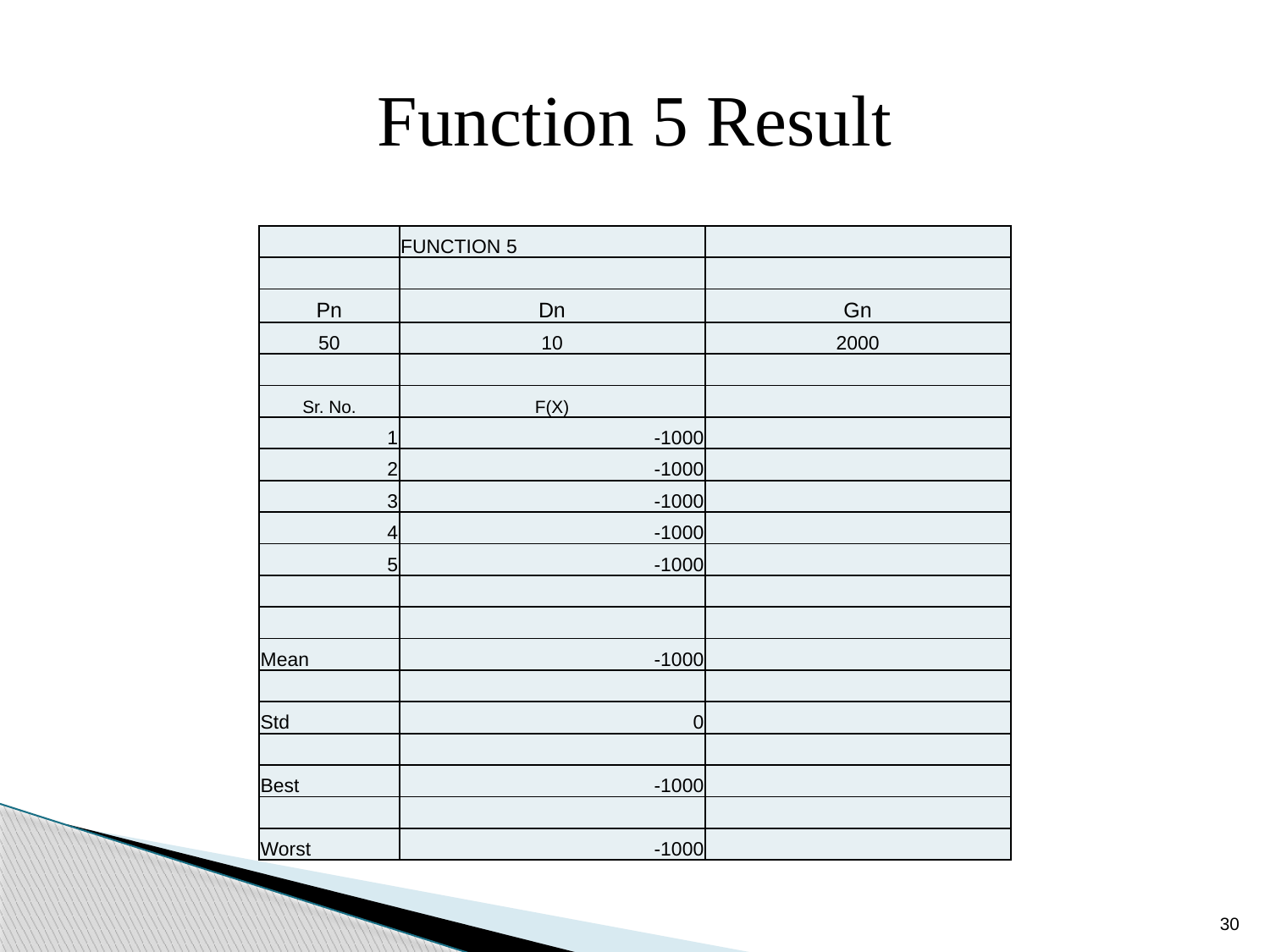

# Function 5 Result
|  | FUNCTION 5 |  |
| --- | --- | --- |
|  |  |  |
| Pn | Dn | Gn |
| 50 | 10 | 2000 |
|  |  |  |
| Sr. No. | F(X) |  |
| 1 | -1000 |  |
| 2 | -1000 |  |
| 3 | -1000 |  |
| 4 | -1000 |  |
| 5 | -1000 |  |
|  |  |  |
|  |  |  |
| Mean | -1000 |  |
|  |  |  |
| Std | 0 |  |
|  |  |  |
| Best | -1000 |  |
|  |  |  |
| Worst | -1000 |  |
30